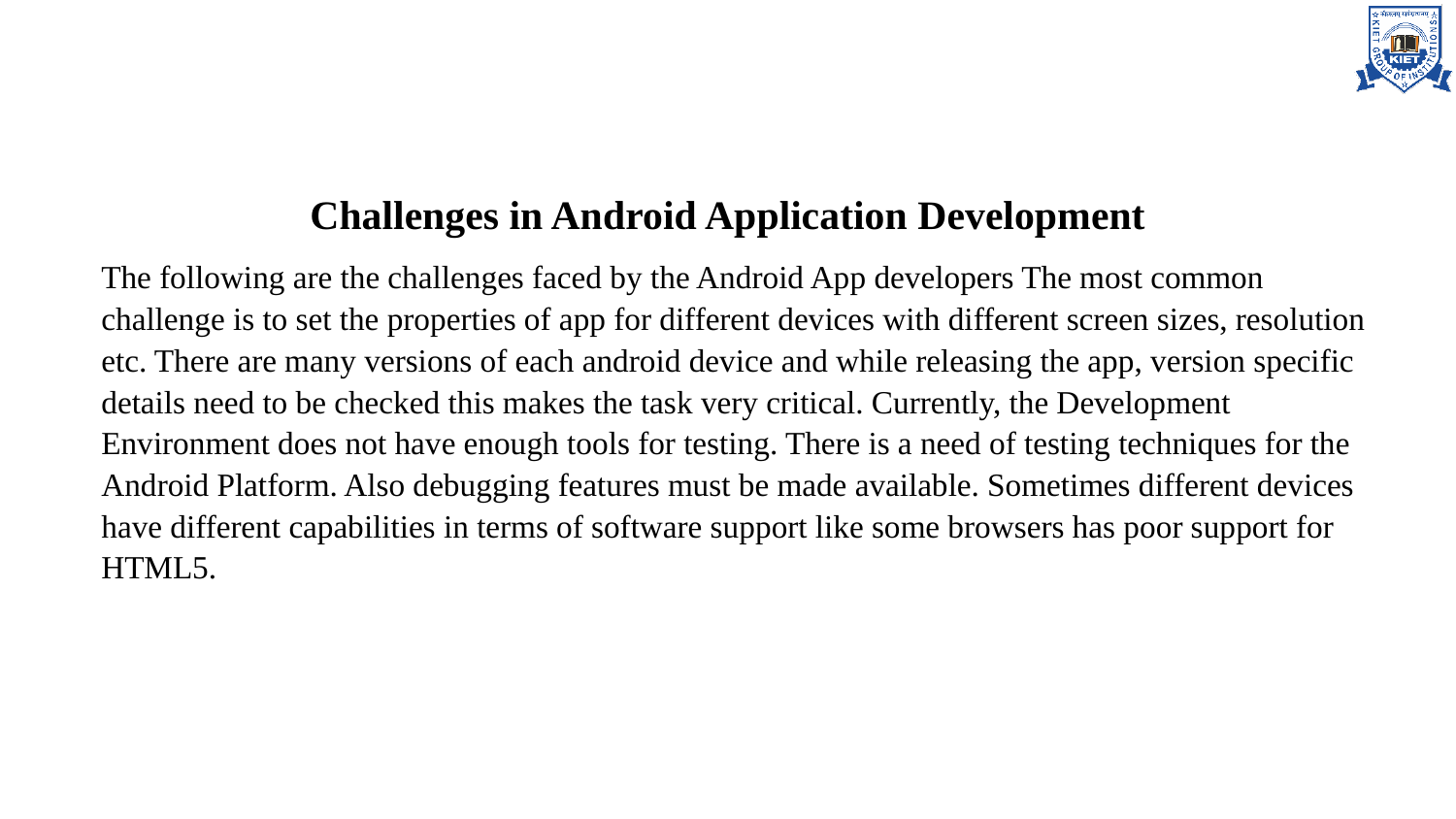

Challenges in Android Application Development
The following are the challenges faced by the Android App developers The most common challenge is to set the properties of app for different devices with different screen sizes, resolution etc. There are many versions of each android device and while releasing the app, version specific details need to be checked this makes the task very critical. Currently, the Development Environment does not have enough tools for testing. There is a need of testing techniques for the Android Platform. Also debugging features must be made available. Sometimes different devices have different capabilities in terms of software support like some browsers has poor support for HTML5.